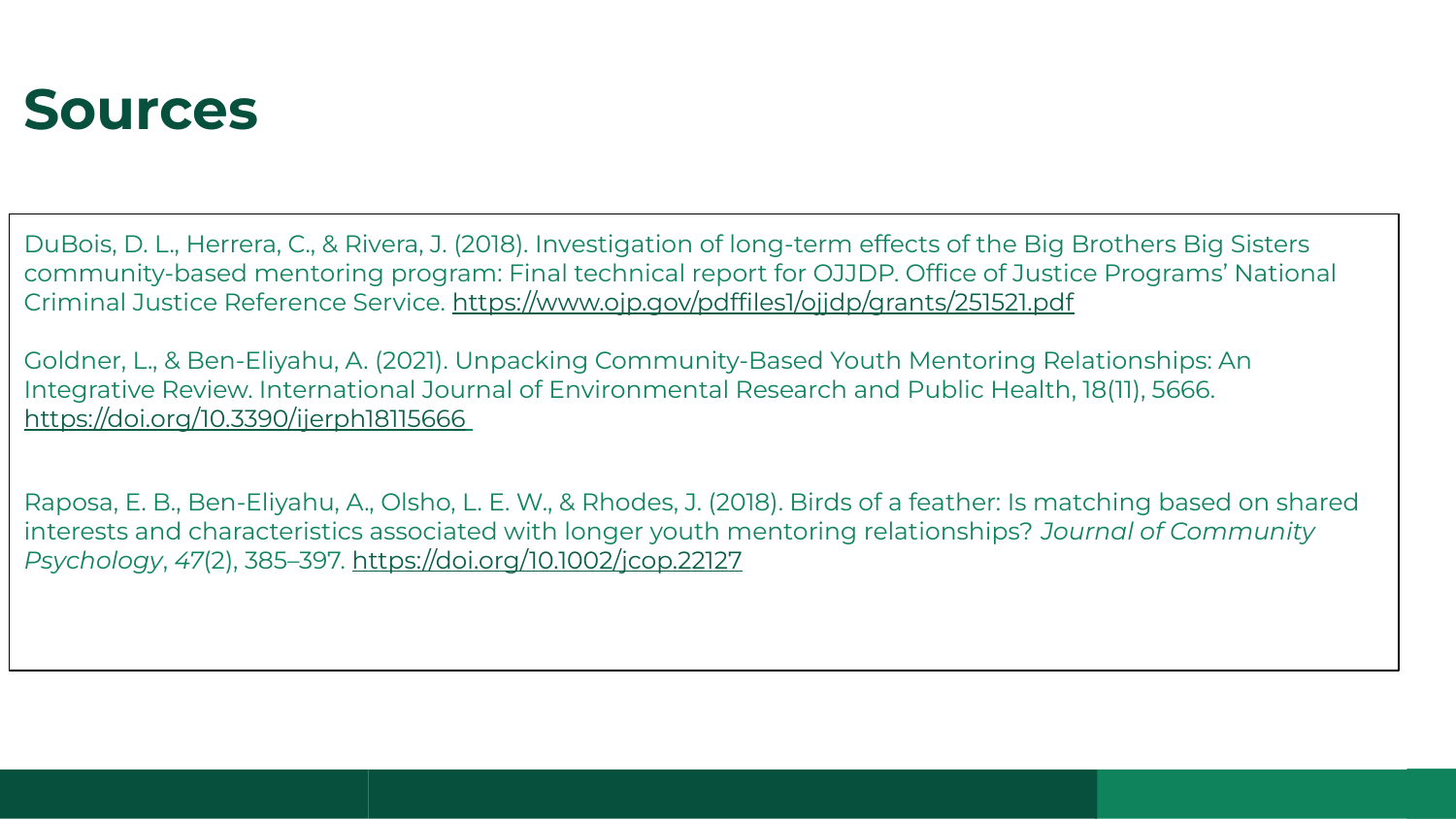

# Sources
DuBois, D. L., Herrera, C., & Rivera, J. (2018). Investigation of long-term effects of the Big Brothers Big Sisters community-based mentoring program: Final technical report for OJJDP. Office of Justice Programs’ National Criminal Justice Reference Service. https://www.ojp.gov/pdffiles1/ojjdp/grants/251521.pdf

Goldner, L., & Ben-Eliyahu, A. (2021). Unpacking Community-Based Youth Mentoring Relationships: An Integrative Review. International Journal of Environmental Research and Public Health, 18(11), 5666. https://doi.org/10.3390/ijerph18115666

Raposa, E. B., Ben‐Eliyahu, A., Olsho, L. E. W., & Rhodes, J. (2018). Birds of a feather: Is matching based on shared interests and characteristics associated with longer youth mentoring relationships? Journal of Community Psychology, 47(2), 385–397. https://doi.org/10.1002/jcop.22127